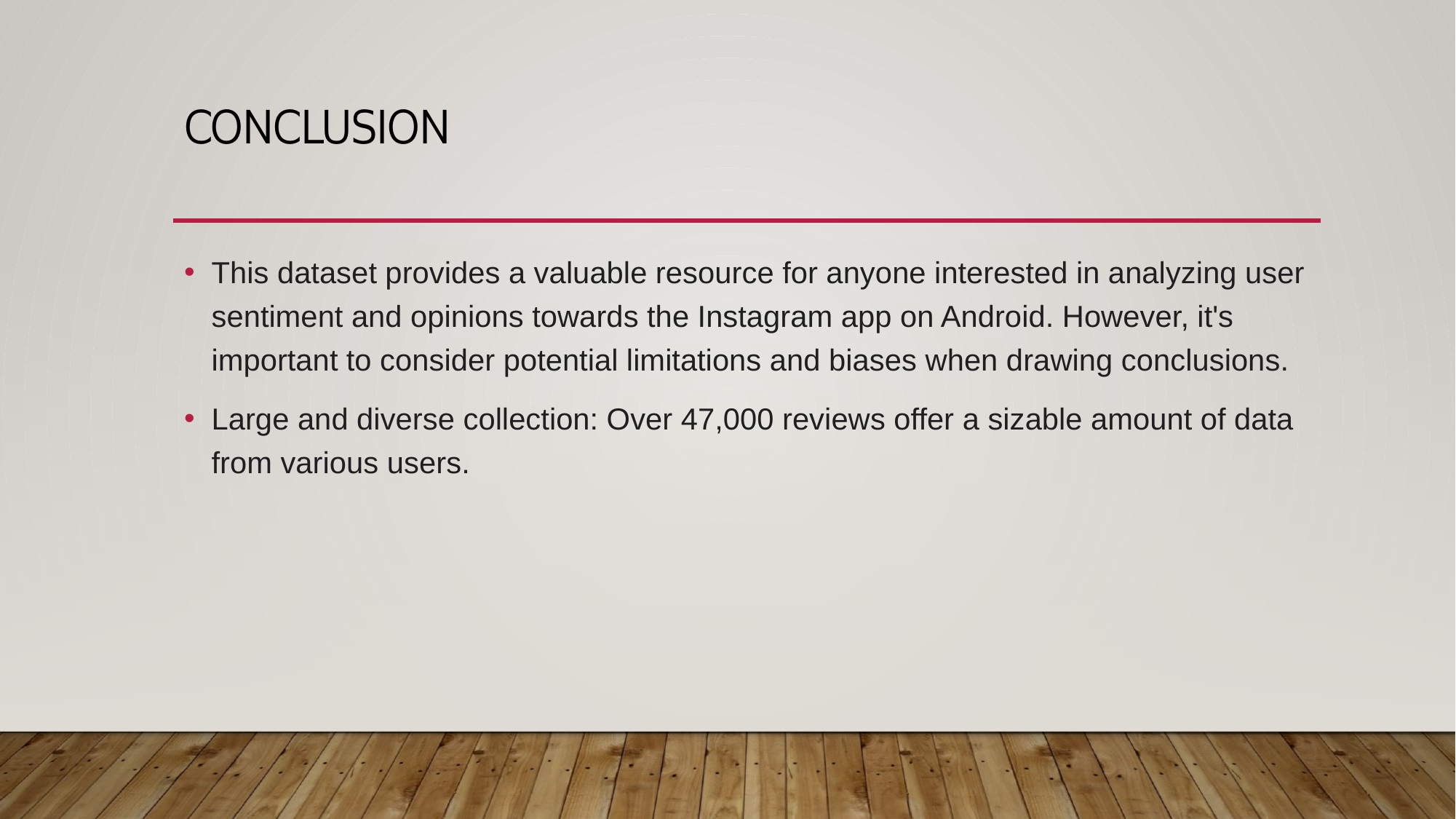

# conclusion
This dataset provides a valuable resource for anyone interested in analyzing user sentiment and opinions towards the Instagram app on Android. However, it's important to consider potential limitations and biases when drawing conclusions.
Large and diverse collection: Over 47,000 reviews offer a sizable amount of data from various users.